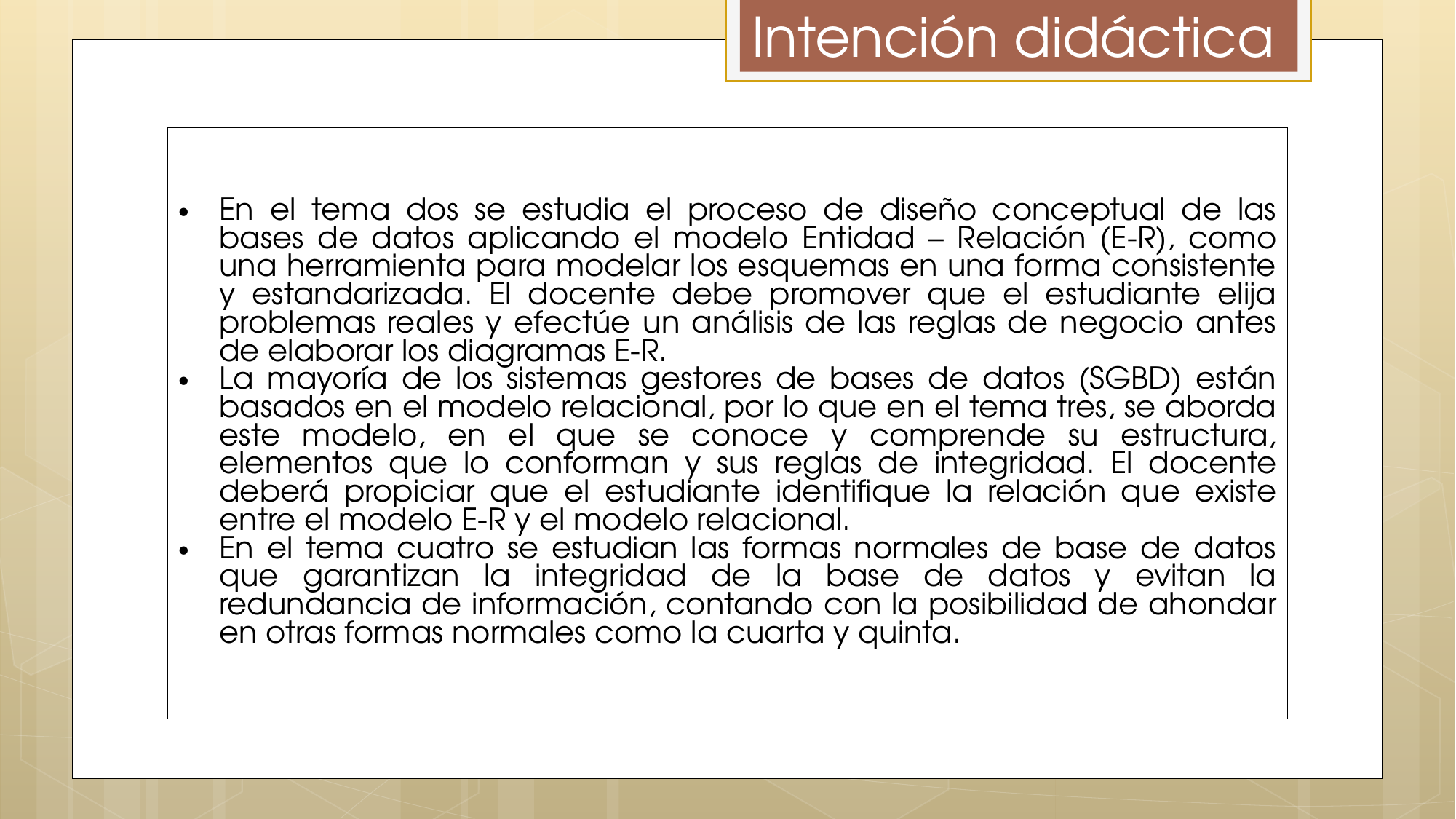

# Intención didáctica
| En el tema dos se estudia el proceso de diseño conceptual de las bases de datos aplicando el modelo Entidad – Relación (E-R), como una herramienta para modelar los esquemas en una forma consistente y estandarizada. El docente debe promover que el estudiante elija problemas reales y efectúe un análisis de las reglas de negocio antes de elaborar los diagramas E-R. La mayoría de los sistemas gestores de bases de datos (SGBD) están basados en el modelo relacional, por lo que en el tema tres, se aborda este modelo, en el que se conoce y comprende su estructura, elementos que lo conforman y sus reglas de integridad. El docente deberá propiciar que el estudiante identifique la relación que existe entre el modelo E-R y el modelo relacional. En el tema cuatro se estudian las formas normales de base de datos que garantizan la integridad de la base de datos y evitan la redundancia de información, contando con la posibilidad de ahondar en otras formas normales como la cuarta y quinta. |
| --- |